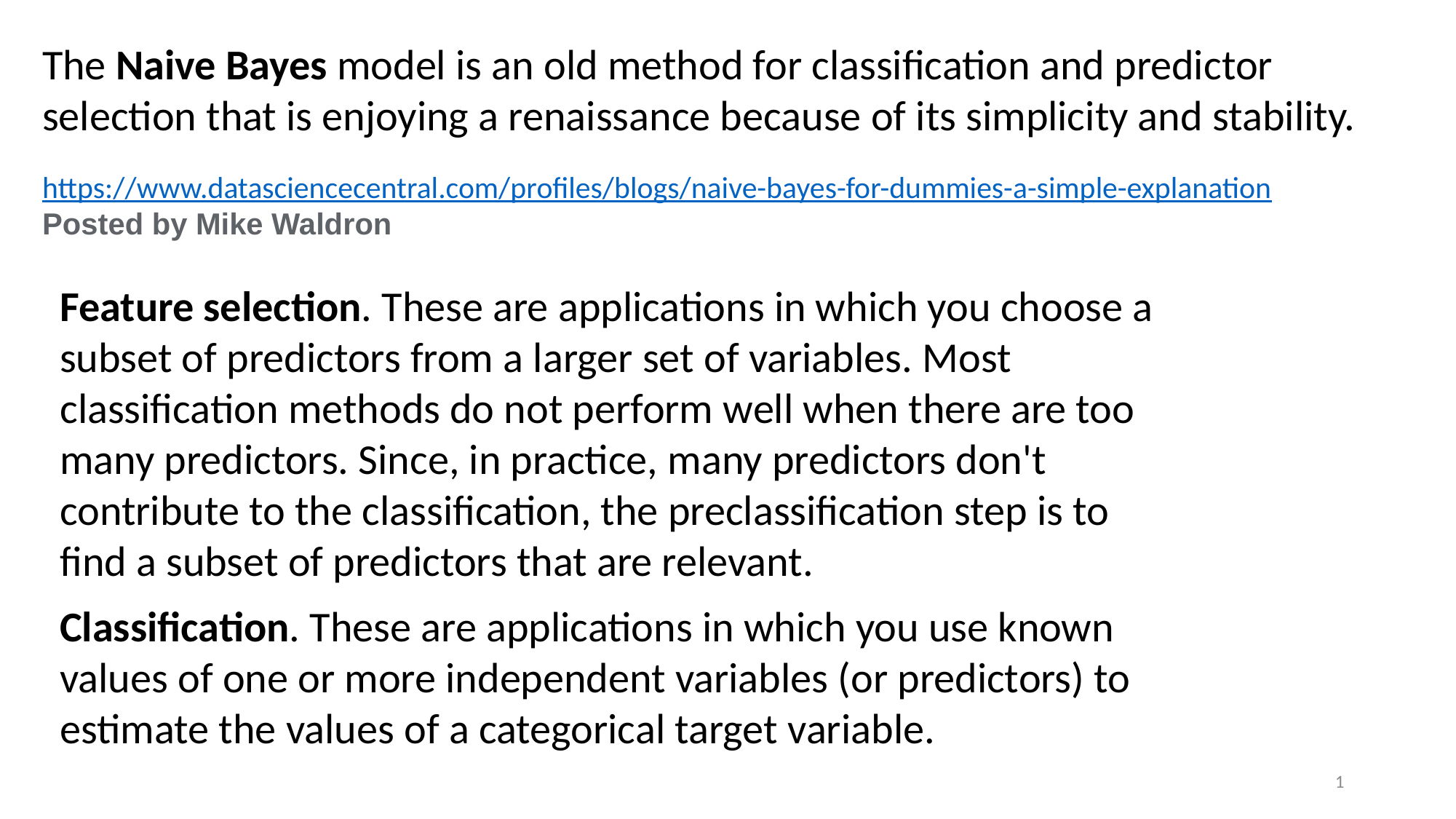

The Naive Bayes model is an old method for classification and predictor selection that is enjoying a renaissance because of its simplicity and stability.
https://www.datasciencecentral.com/profiles/blogs/naive-bayes-for-dummies-a-simple-explanation
Posted by Mike Waldron
Feature selection. These are applications in which you choose a subset of predictors from a larger set of variables. Most classification methods do not perform well when there are too many predictors. Since, in practice, many predictors don't contribute to the classification, the preclassification step is to find a subset of predictors that are relevant.
Classification. These are applications in which you use known values of one or more independent variables (or predictors) to estimate the values of a categorical target variable.
1